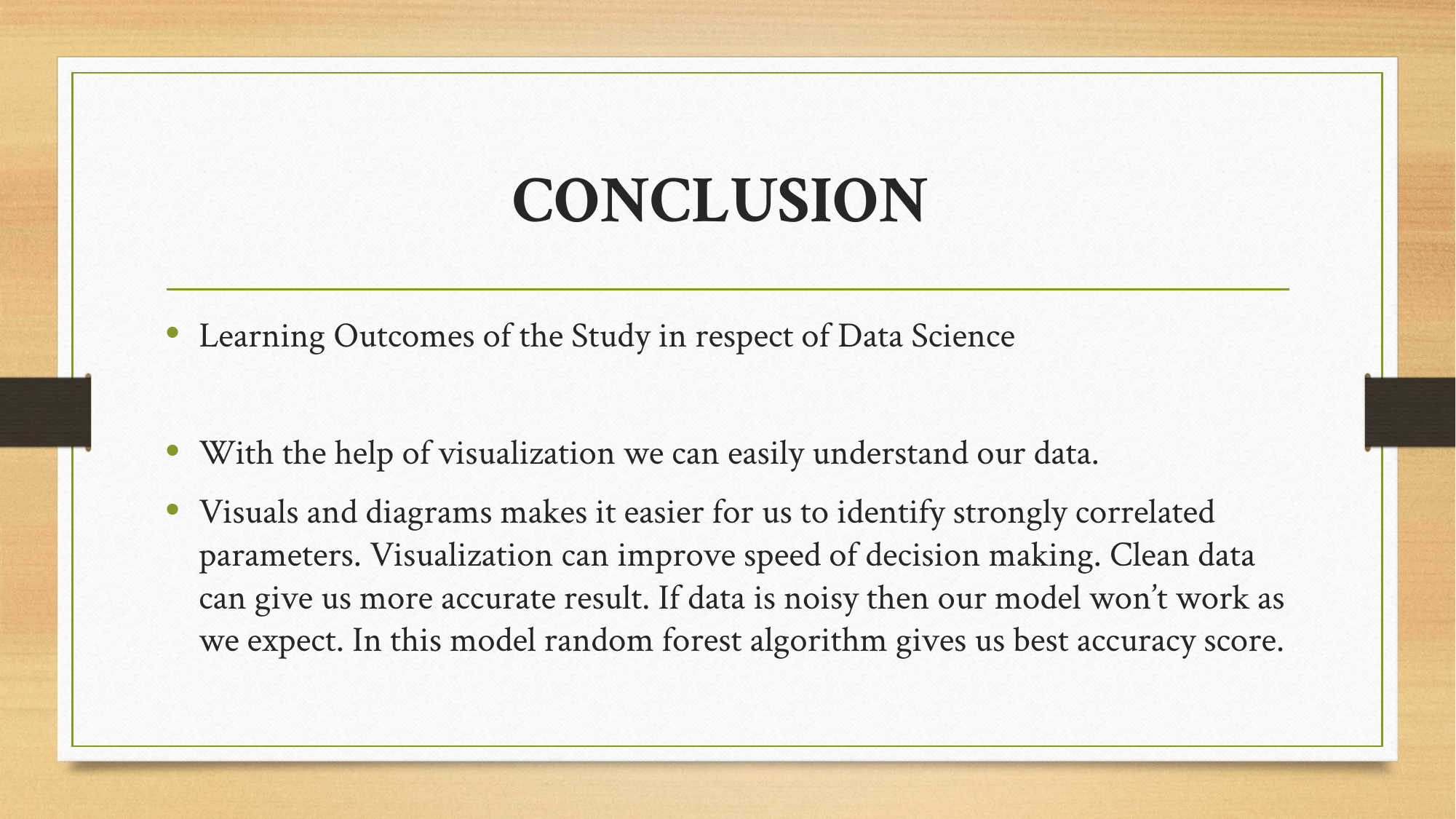

# CONCLUSION
Learning Outcomes of the Study in respect of Data Science

With the help of visualization we can easily understand our data.
Visuals and diagrams makes it easier for us to identify strongly correlated parameters. Visualization can improve speed of decision making. Clean data can give us more accurate result. If data is noisy then our model won’t work as we expect. In this model random forest algorithm gives us best accuracy score.